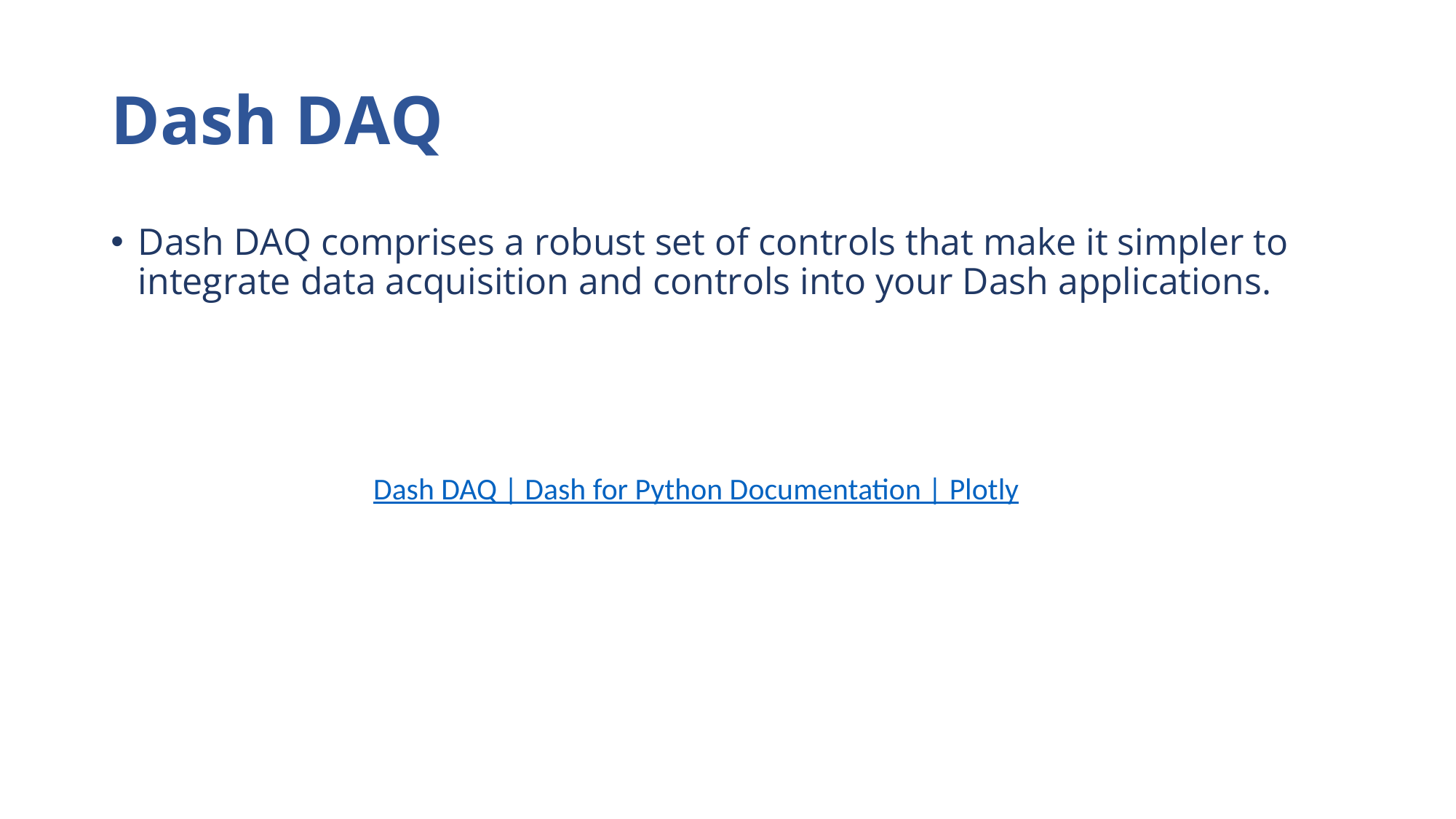

# Dash DAQ
Dash DAQ comprises a robust set of controls that make it simpler to integrate data acquisition and controls into your Dash applications.

Dash DAQ | Dash for Python Documentation | Plotly